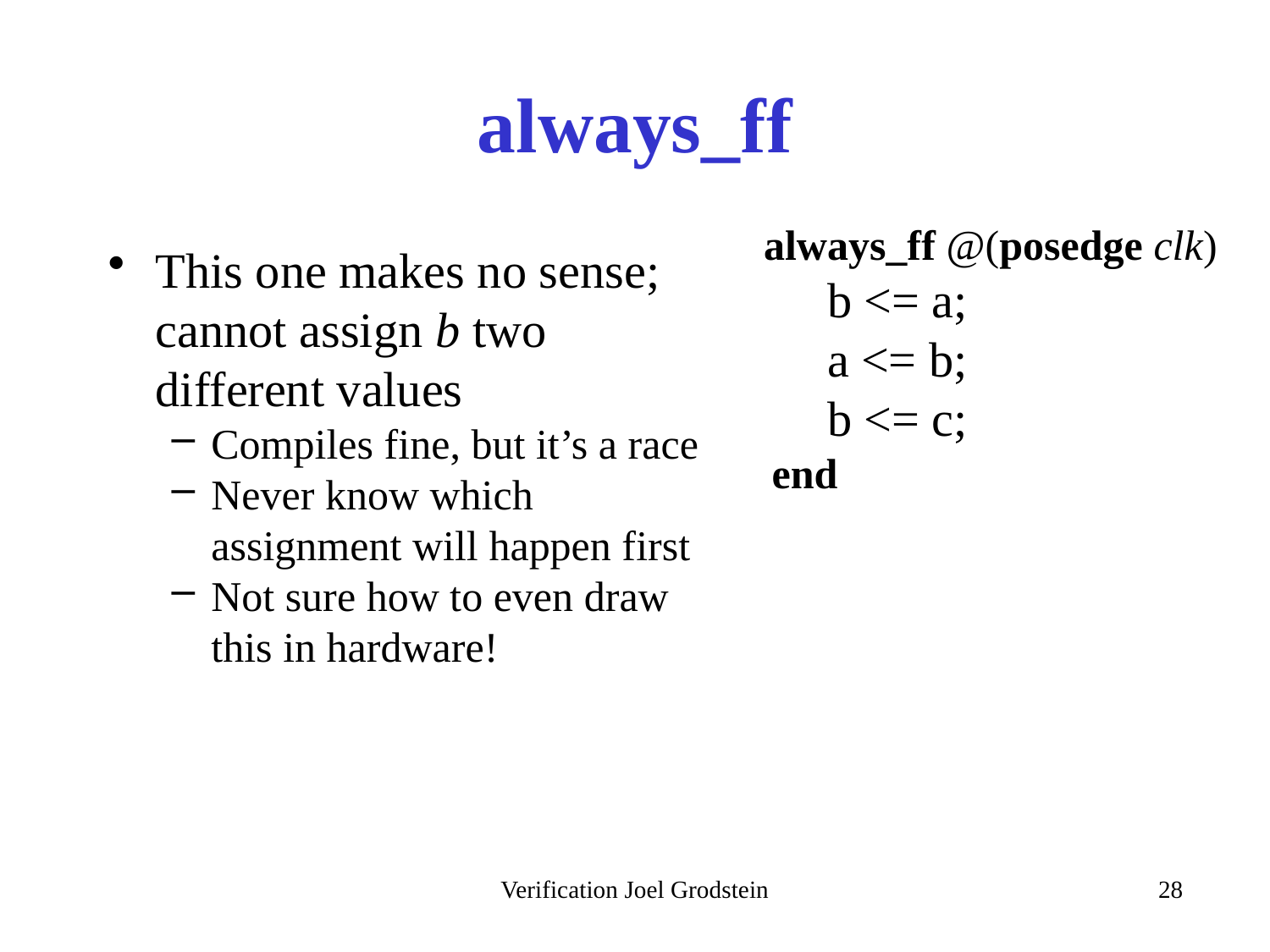

# always_ff
always_ff @(posedge clk)
b <= a;
a <= b;
b <= c;
end

This one makes no sense; cannot assign b two different values
Compiles fine, but it’s a race
Never know which assignment will happen first
Not sure how to even draw this in hardware!

Verification Joel Grodstein